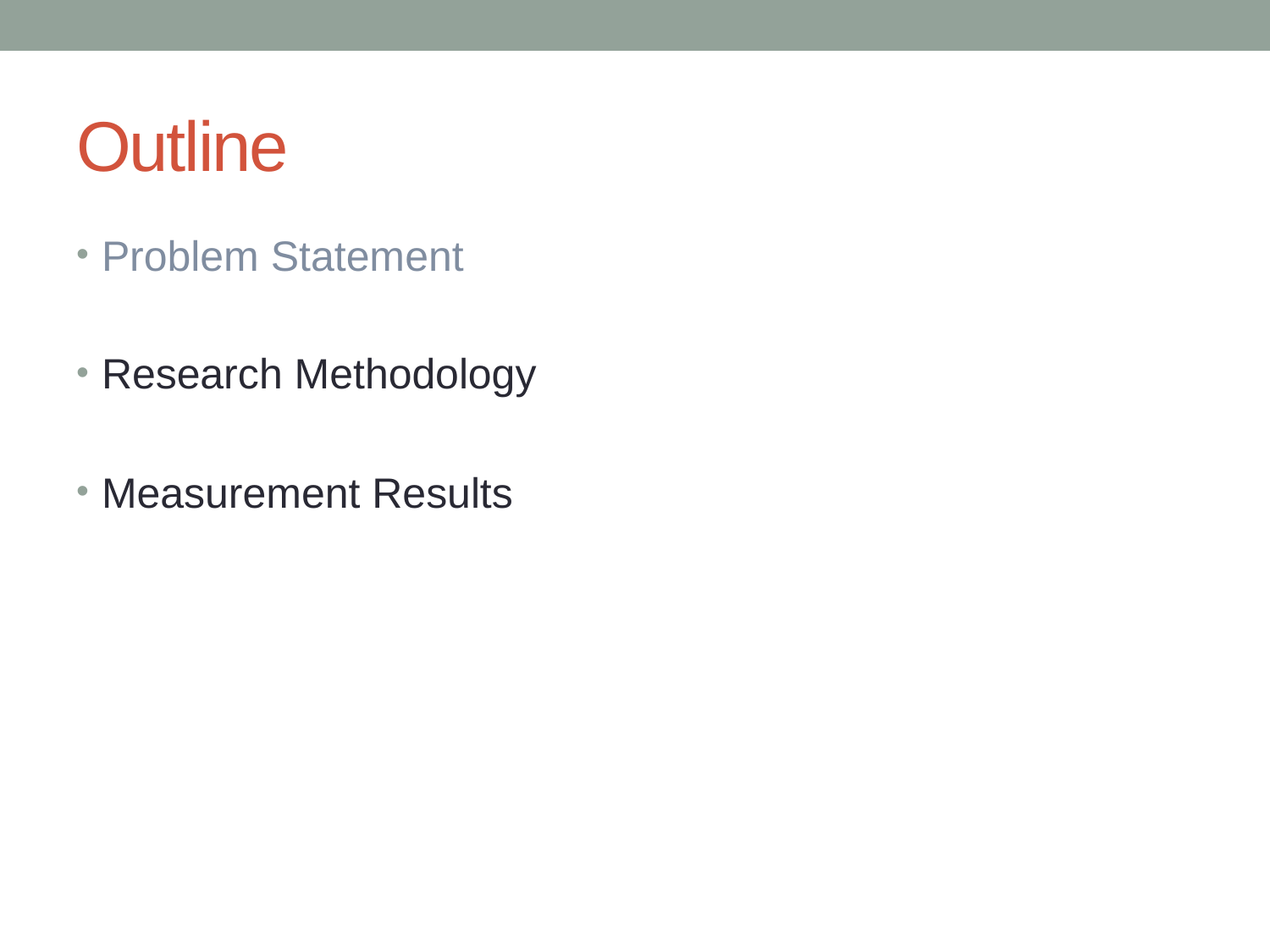

# Outline
Problem Statement

Research Methodology

Measurement Results